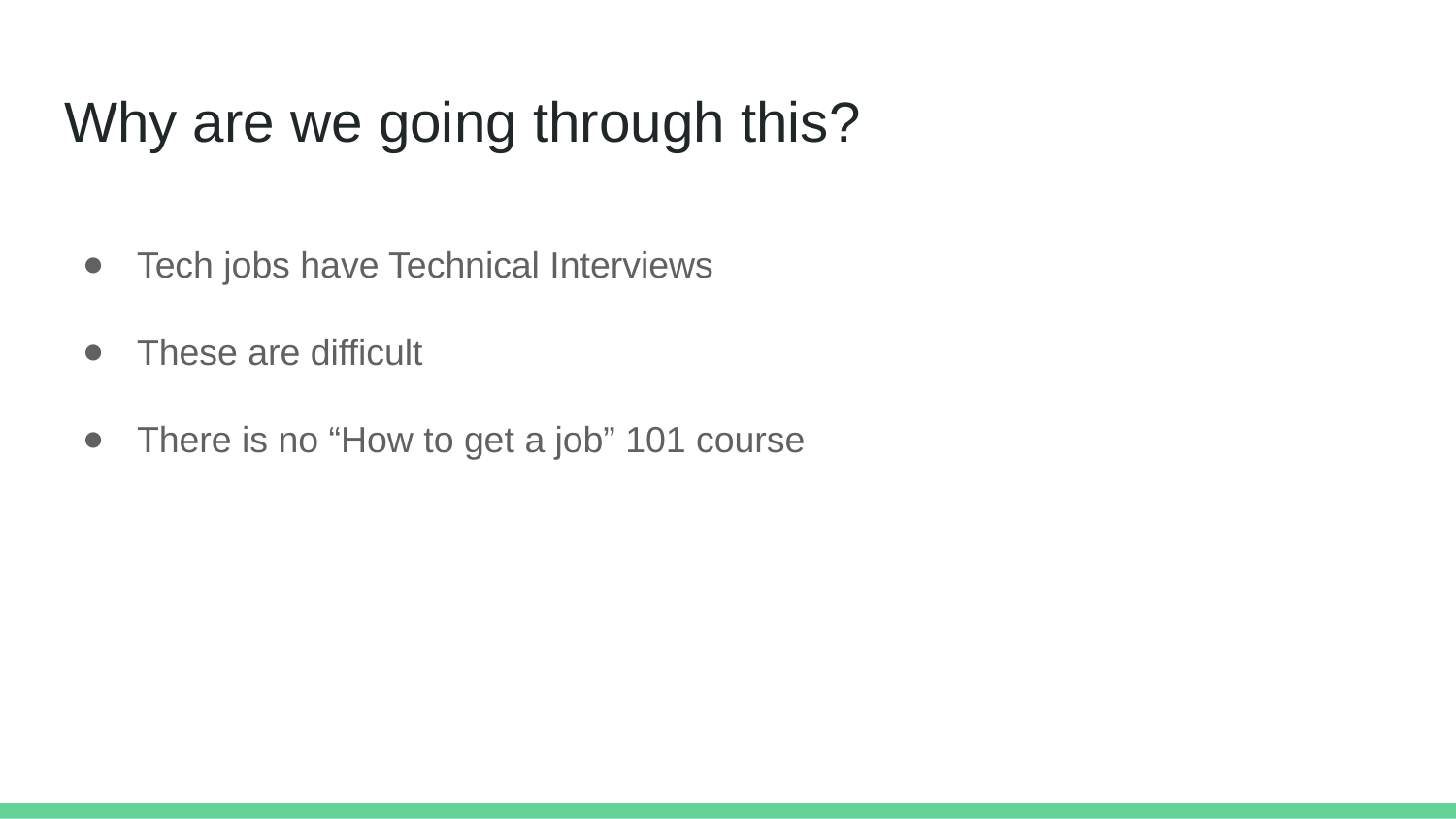

# Why are we going through this?
Tech jobs have Technical Interviews
These are difficult
There is no “How to get a job” 101 course